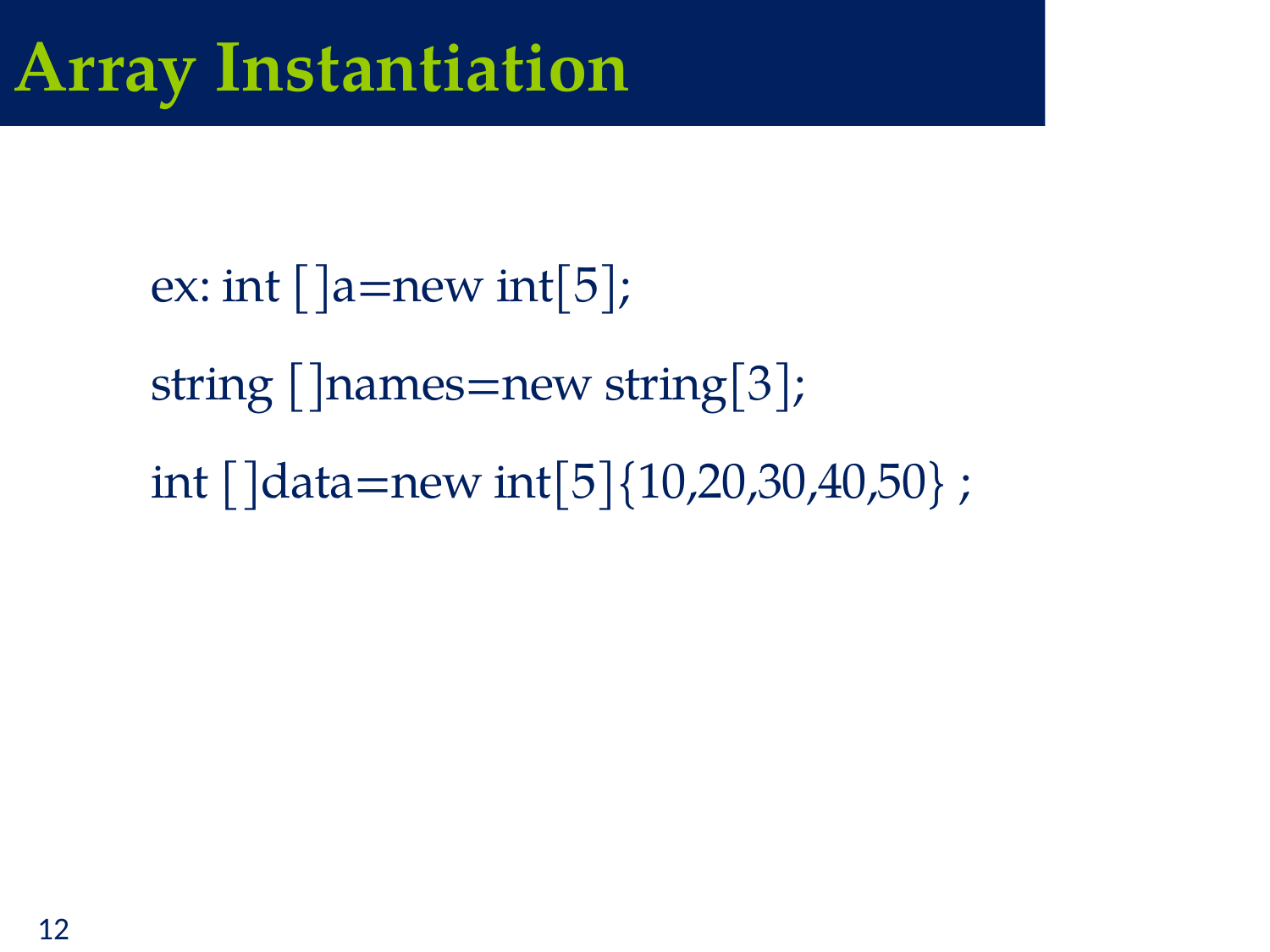

# Array Instantiation
ex: int []a=new int[5];
string []names=new string[3];
int []data=new int[5]{10,20,30,40,50} ;

12